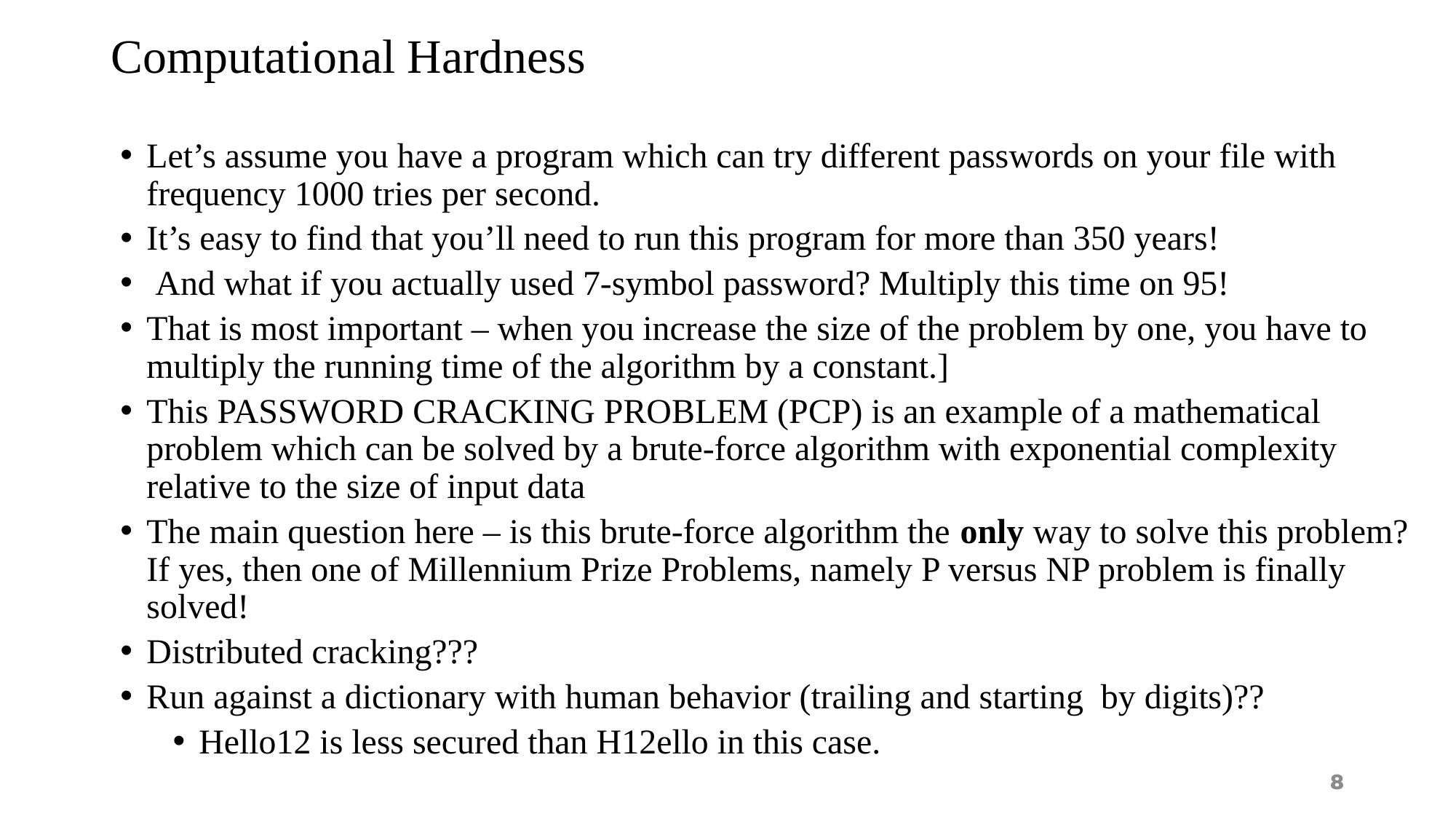

# Computational Hardness
Let’s assume you have a program which can try different passwords on your file with frequency 1000 tries per second.
It’s easy to find that you’ll need to run this program for more than 350 years!
 And what if you actually used 7-symbol password? Multiply this time on 95!
That is most important – when you increase the size of the problem by one, you have to multiply the running time of the algorithm by a constant.]
This PASSWORD CRACKING PROBLEM (PCP) is an example of a mathematical problem which can be solved by a brute-force algorithm with exponential complexity relative to the size of input data
The main question here – is this brute-force algorithm the only way to solve this problem? If yes, then one of Millennium Prize Problems, namely P versus NP problem is finally solved!
Distributed cracking???
Run against a dictionary with human behavior (trailing and starting  by digits)??
Hello12 is less secured than H12ello in this case.

8